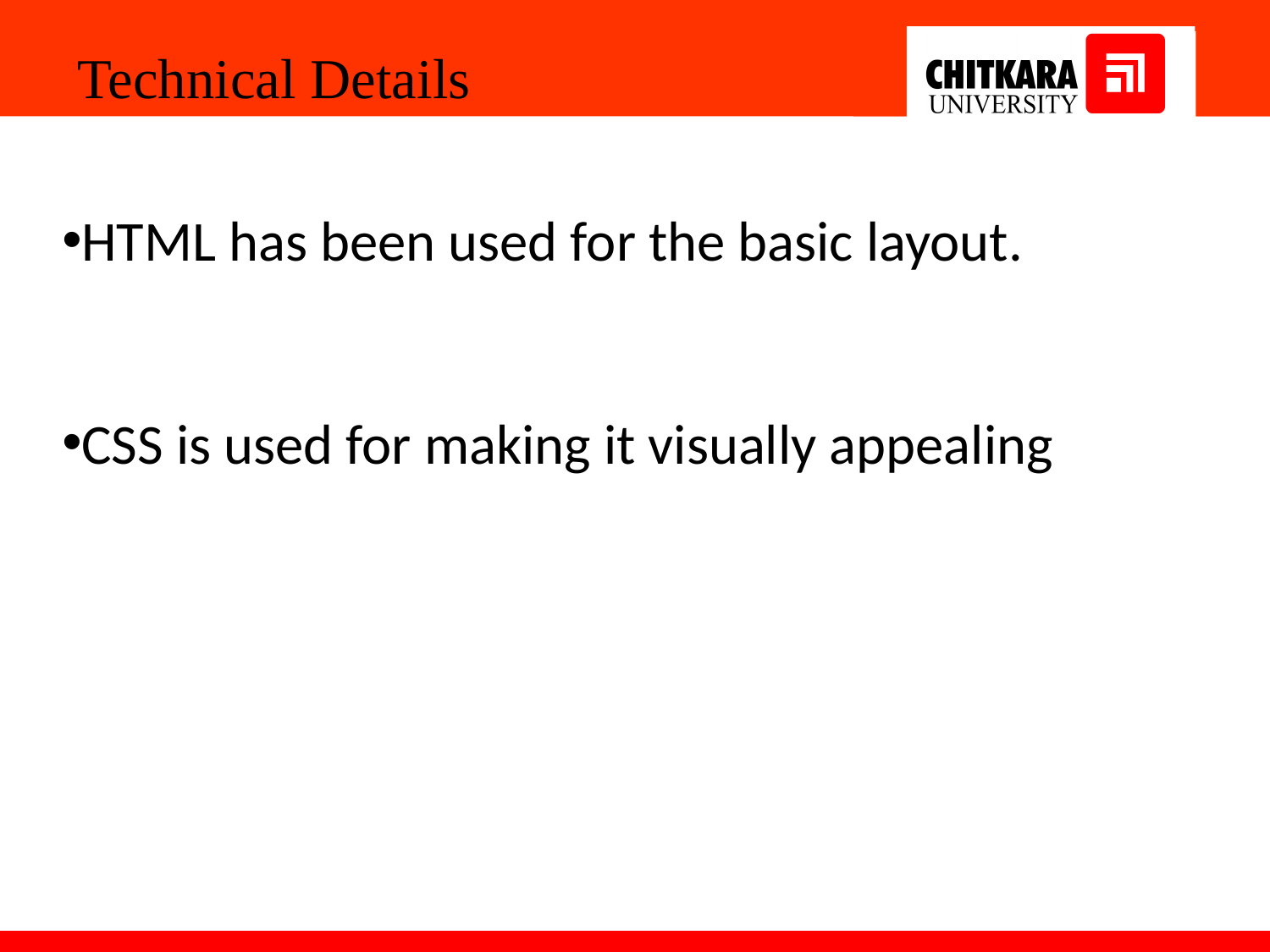

Technical Details
HTML has been used for the basic layout.

CSS is used for making it visually appealing